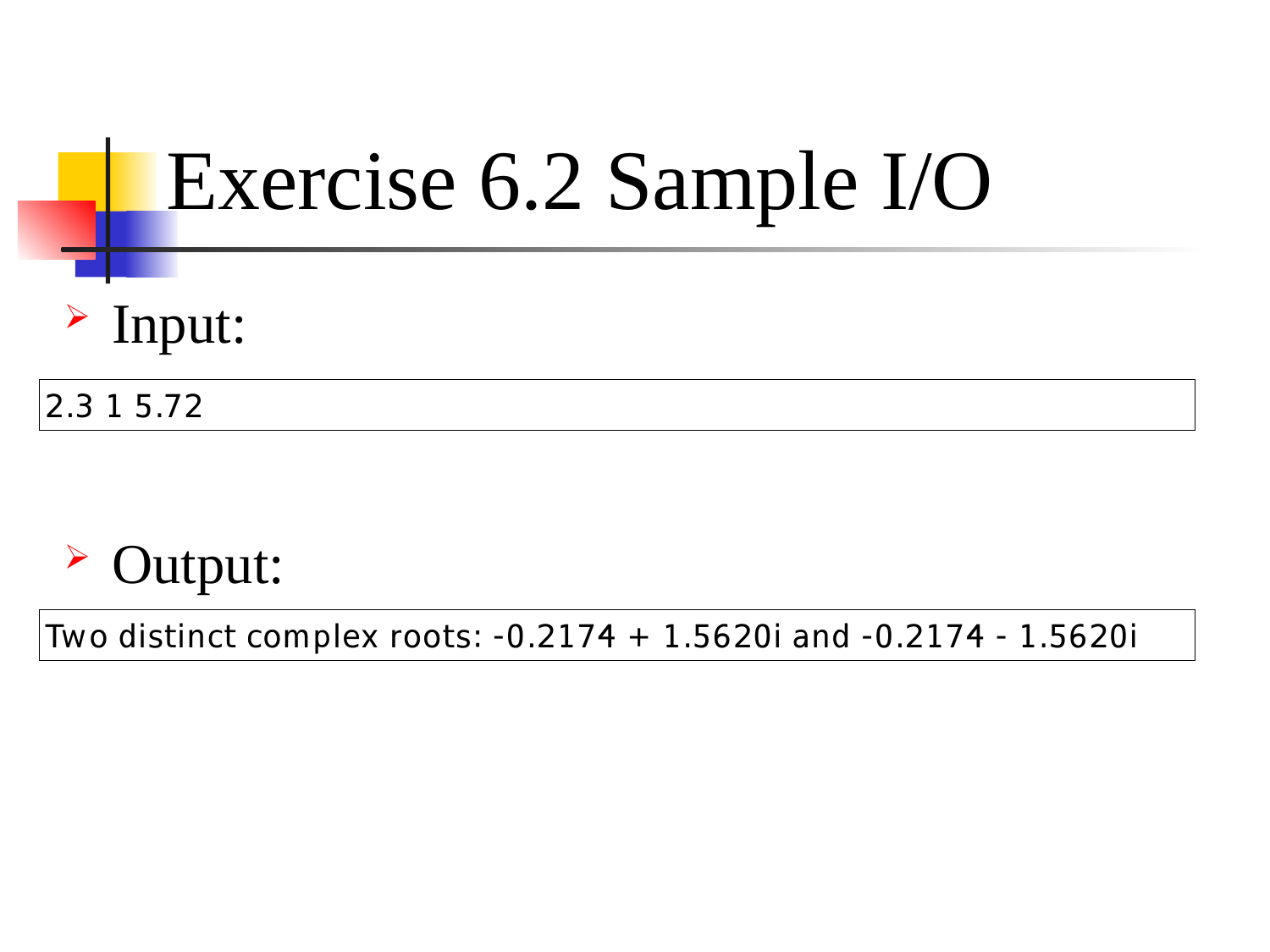

# Exercise 6.2 Sample I/O
Input:

Output:
2.3 1 5.72
Two distinct complex roots: -0.2174 + 1.5620i and -0.2174 - 1.5620i
16